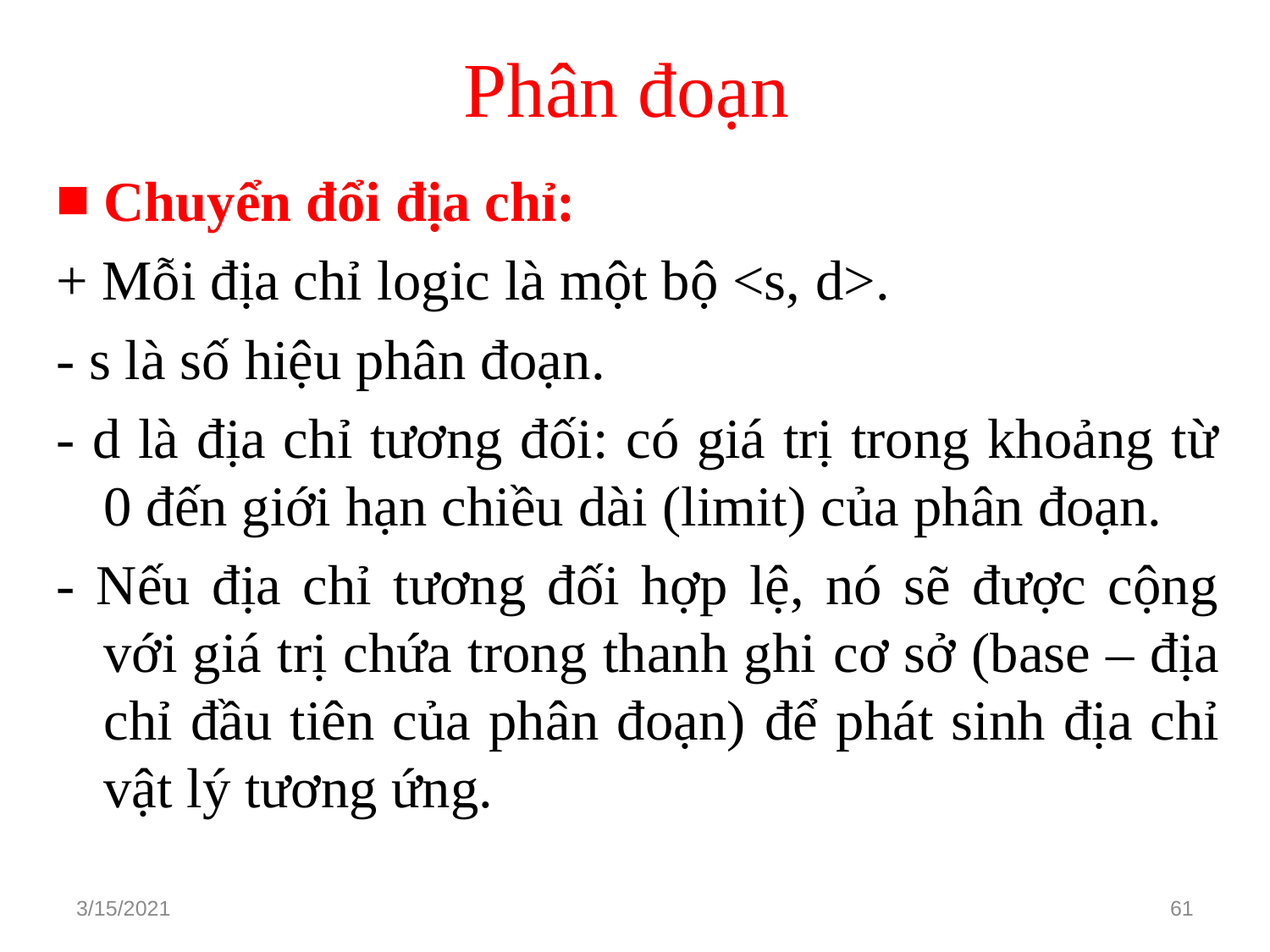

# Phân đoạn
Chuyển đổi địa chỉ:
+ Mỗi địa chỉ logic là một bộ <s, d>.
- s là số hiệu phân đoạn.
- d là địa chỉ tương đối: có giá trị trong khoảng từ 0 đến giới hạn chiều dài (limit) của phân đoạn.
- Nếu địa chỉ tương đối hợp lệ, nó sẽ được cộng với giá trị chứa trong thanh ghi cơ sở (base – địa chỉ đầu tiên của phân đoạn) để phát sinh địa chỉ vật lý tương ứng.
3/15/2021
61